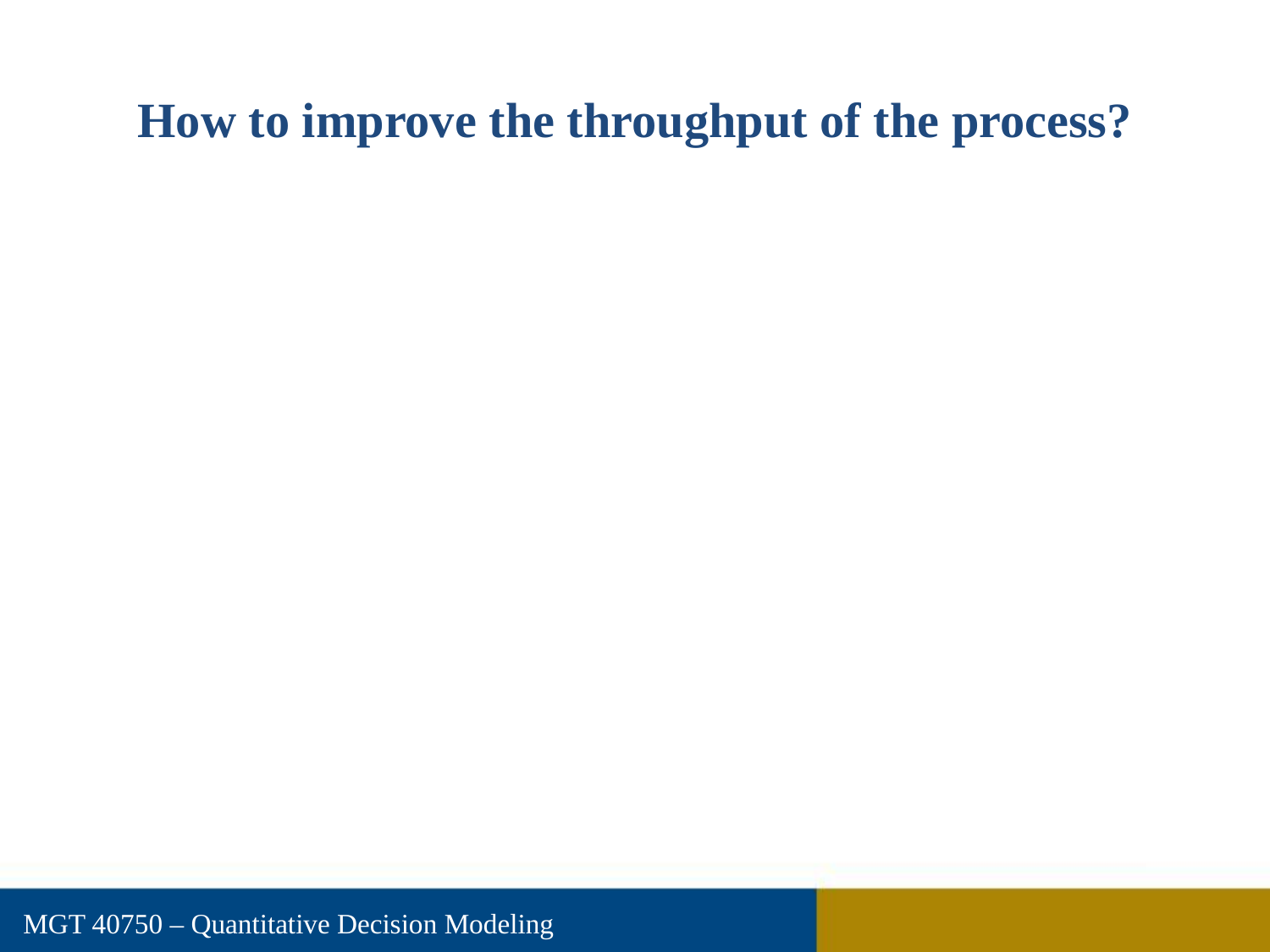

# How to improve the throughput of the process?